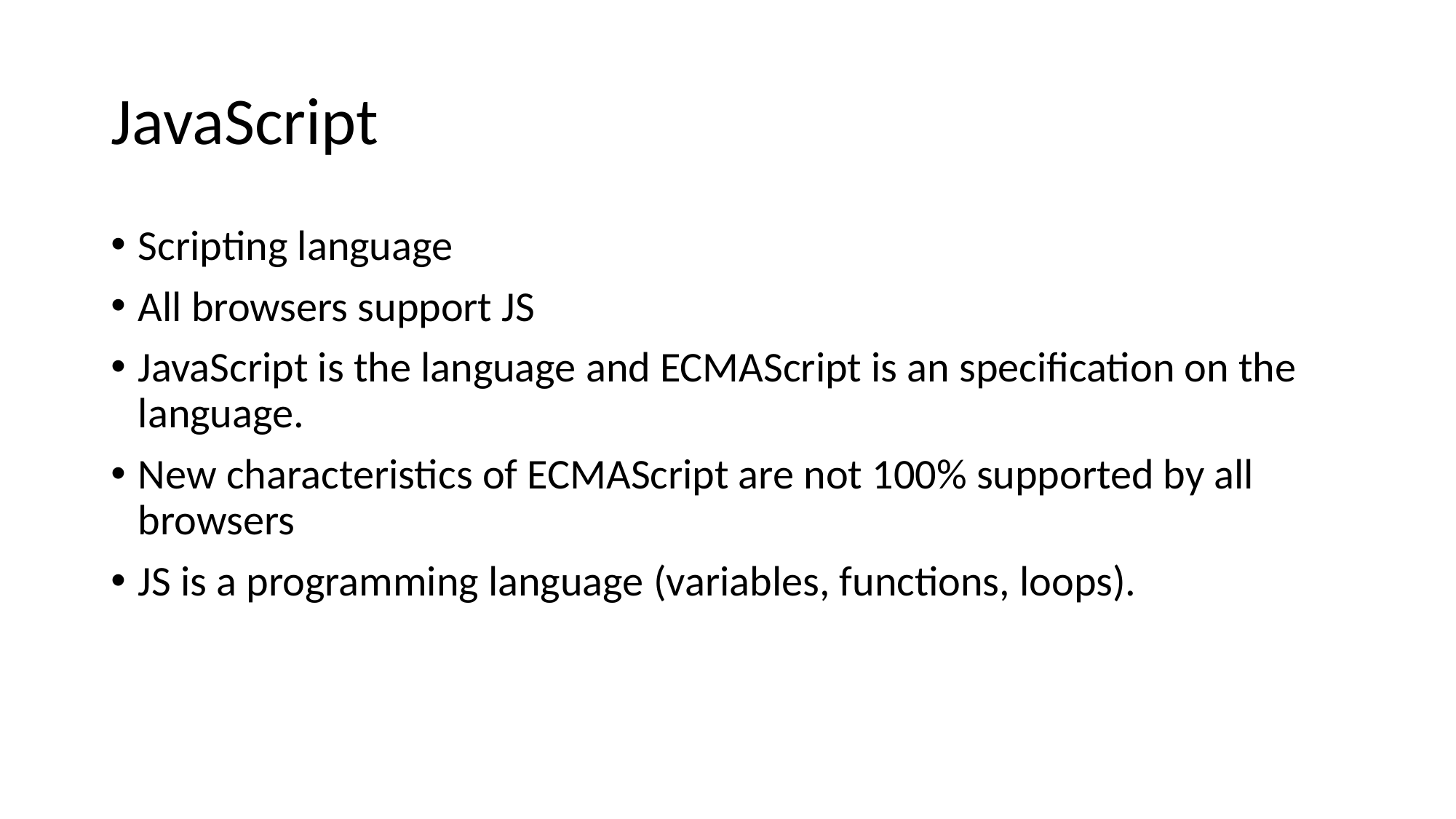

# JavaScript
Scripting language
All browsers support JS
JavaScript is the language and ECMAScript is an specification on the language.
New characteristics of ECMAScript are not 100% supported by all browsers
JS is a programming language (variables, functions, loops).